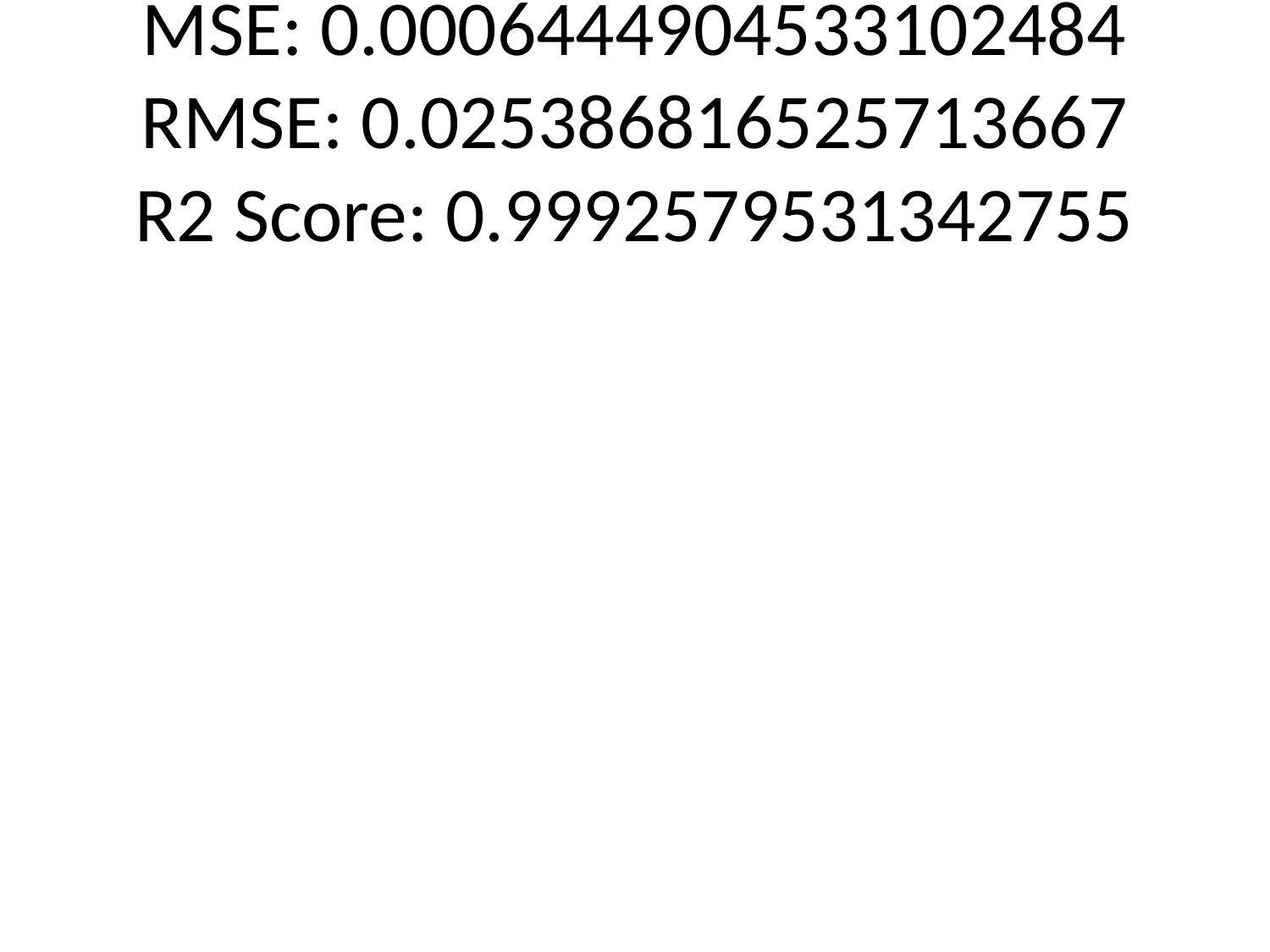

# MSE: 0.0006444904533102484
RMSE: 0.025386816525713667
R2 Score: 0.9992579531342755